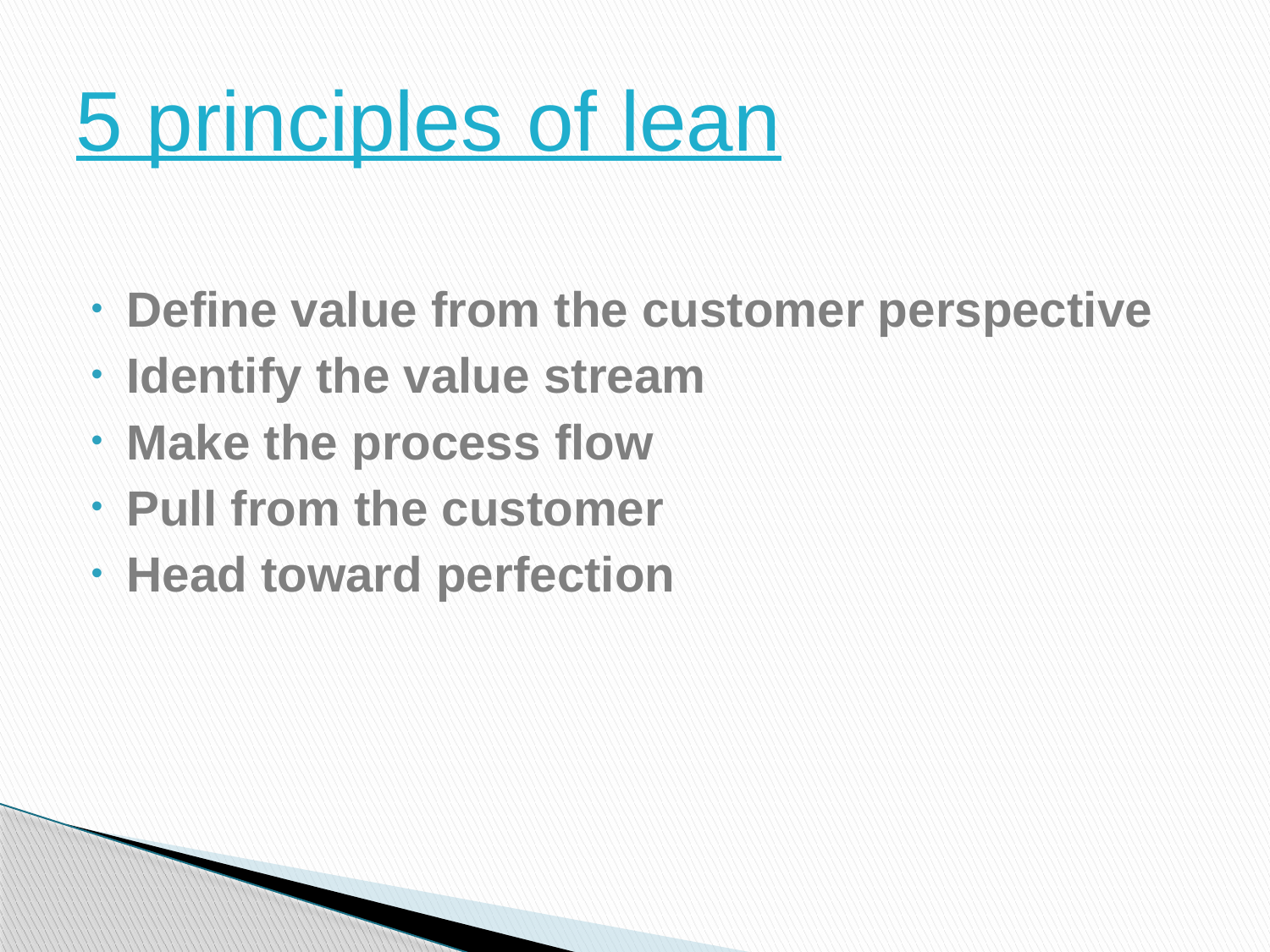

# 5 principles of lean

Define value from the customer perspective
Identify the value stream
Make the process flow
Pull from the customer
Head toward perfection